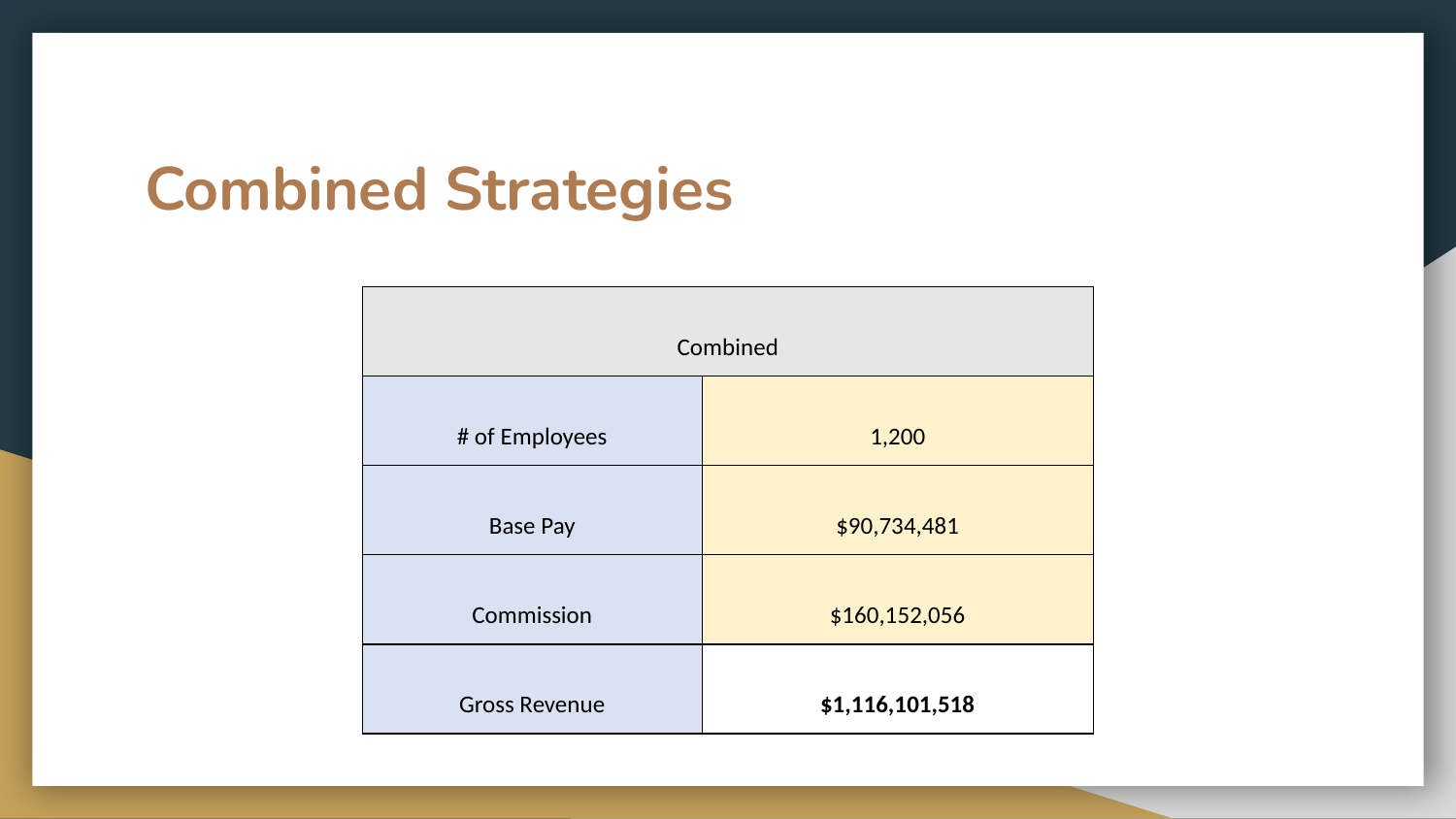

# Combined Strategies
| Combined |  |
| --- | --- |
| # of Employees | 1,200 |
| Base Pay | $90,734,481 |
| Commission | $160,152,056 |
| Gross Revenue | $1,116,101,518 |